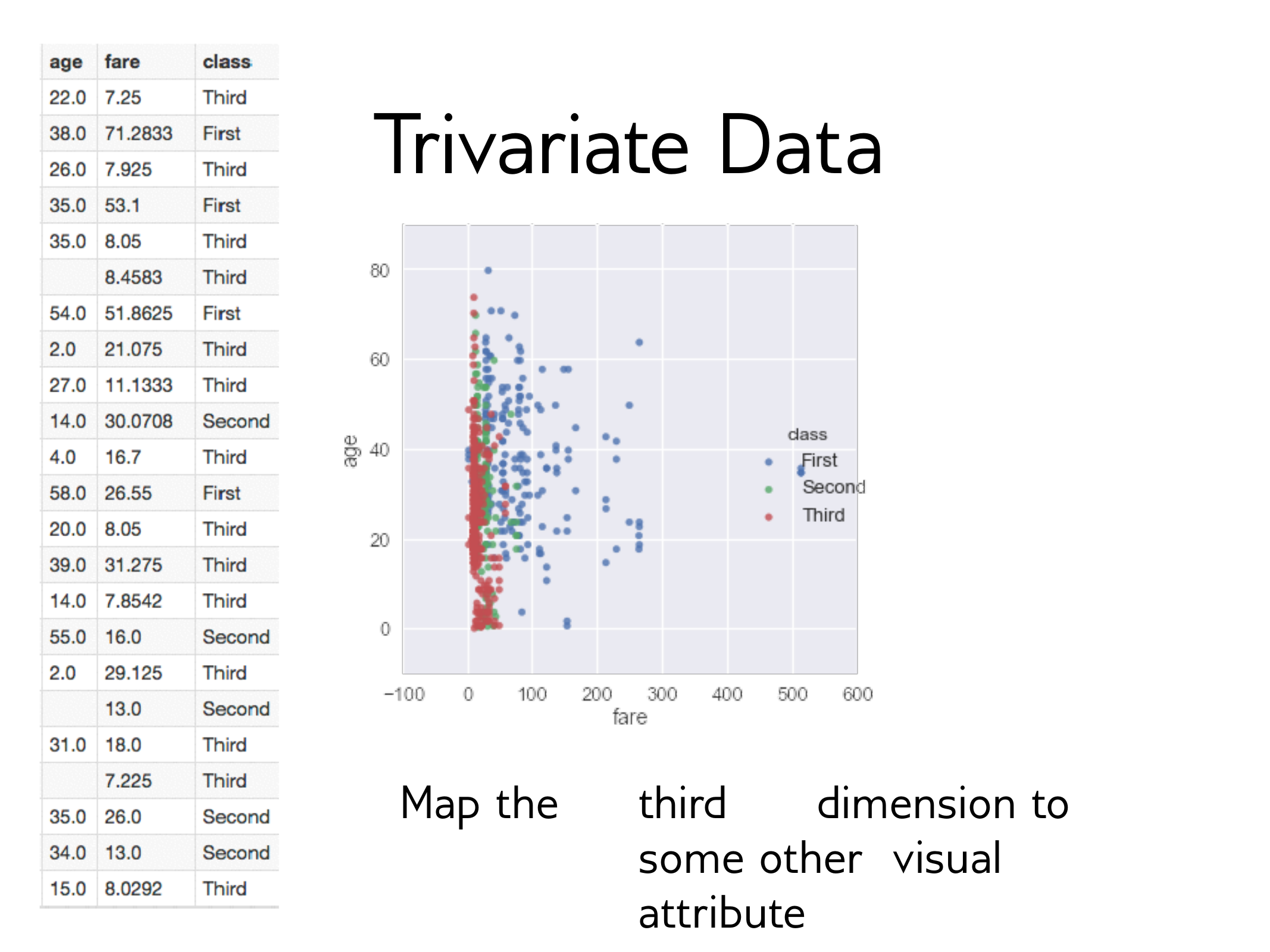

# Trivariate Data

Map the	third	dimension to	some other  visual attribute